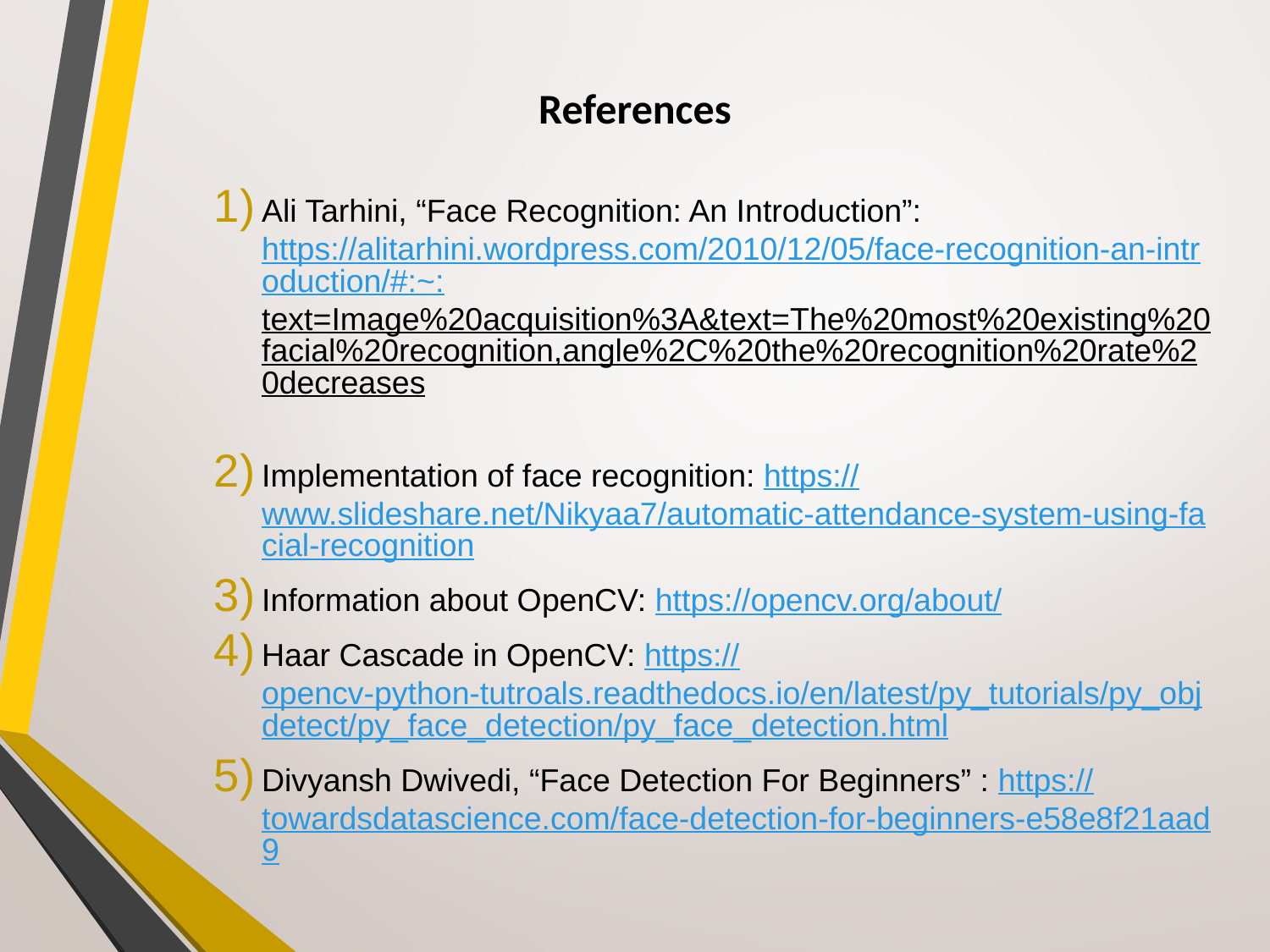

# References
Ali Tarhini, “Face Recognition: An Introduction”: https://alitarhini.wordpress.com/2010/12/05/face-recognition-an-introduction/#:~:text=Image%20acquisition%3A&text=The%20most%20existing%20facial%20recognition,angle%2C%20the%20recognition%20rate%20decreases
Implementation of face recognition: https://www.slideshare.net/Nikyaa7/automatic-attendance-system-using-facial-recognition
Information about OpenCV: https://opencv.org/about/
Haar Cascade in OpenCV: https://opencv-python-tutroals.readthedocs.io/en/latest/py_tutorials/py_objdetect/py_face_detection/py_face_detection.html
Divyansh Dwivedi, “Face Detection For Beginners” : https://towardsdatascience.com/face-detection-for-beginners-e58e8f21aad9